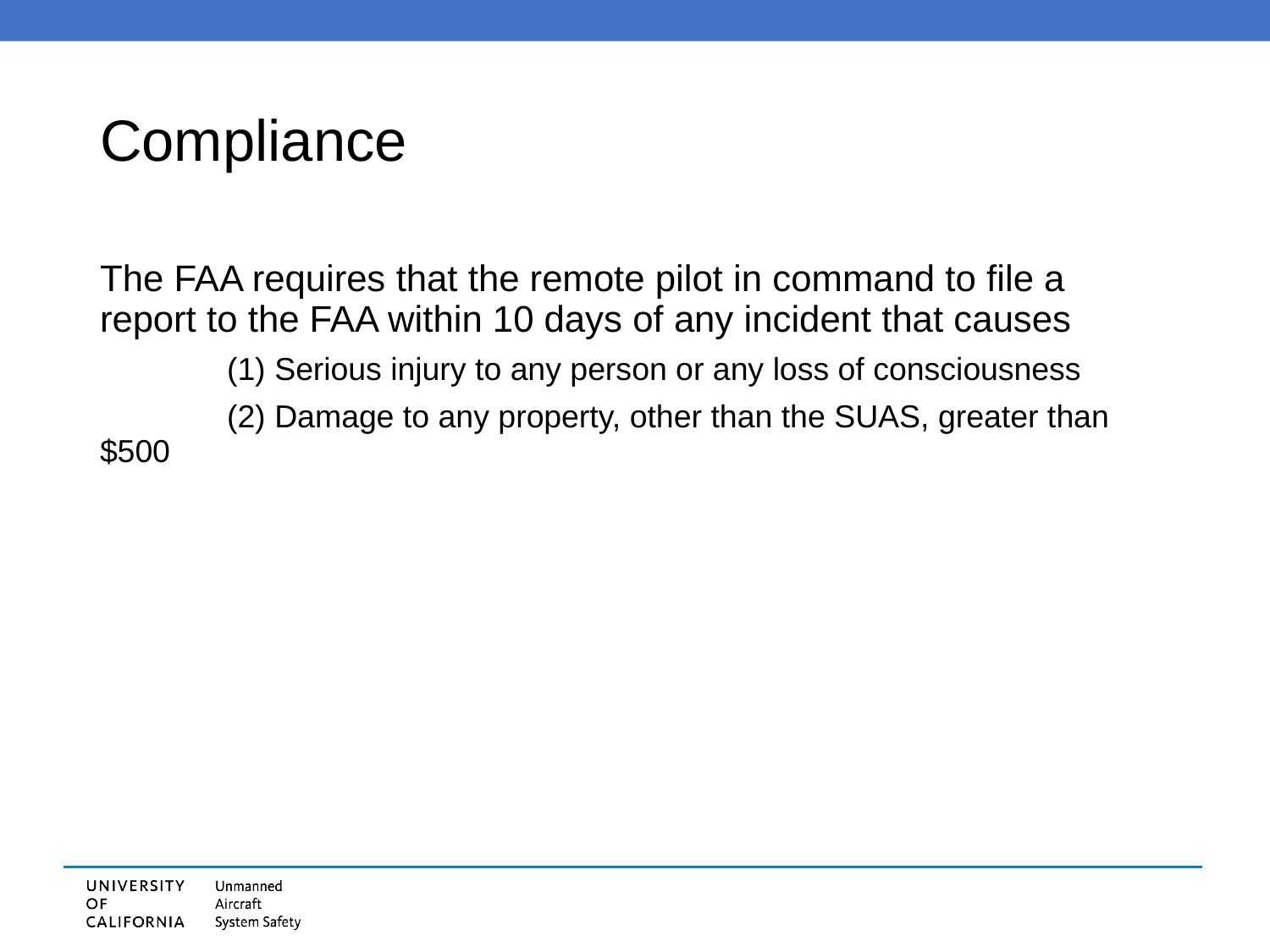

# Compliance
The FAA requires that the remote pilot in command to file a report to the FAA within 10 days of any incident that causes
	(1) Serious injury to any person or any loss of consciousness
	(2) Damage to any property, other than the SUAS, greater than $500